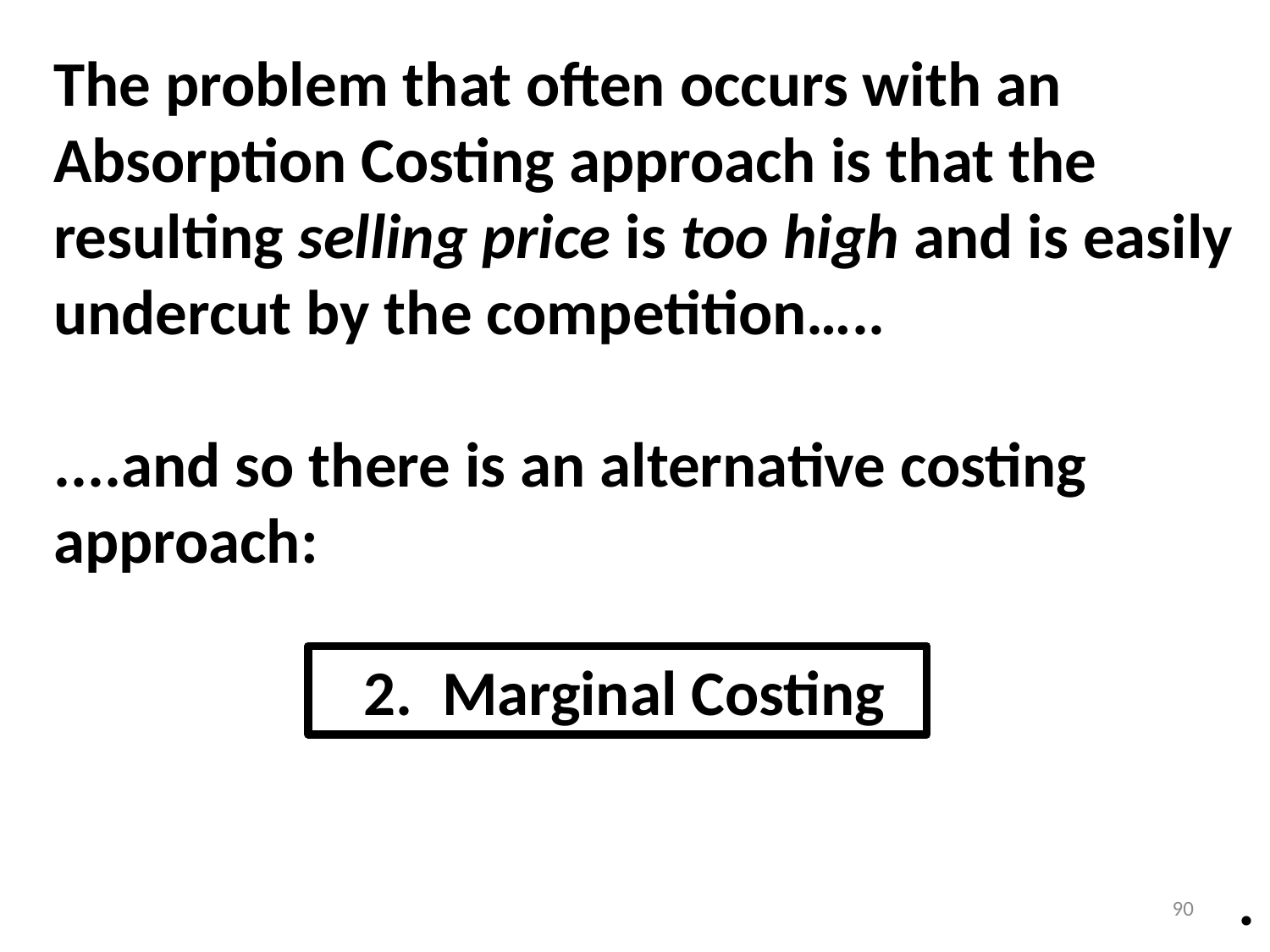

The problem that often occurs with an
Absorption Costing approach is that the
resulting selling price is too high and is easily
undercut by the competition…..

....and so there is an alternative costing
approach:

   2.  Marginal Costing
.
90